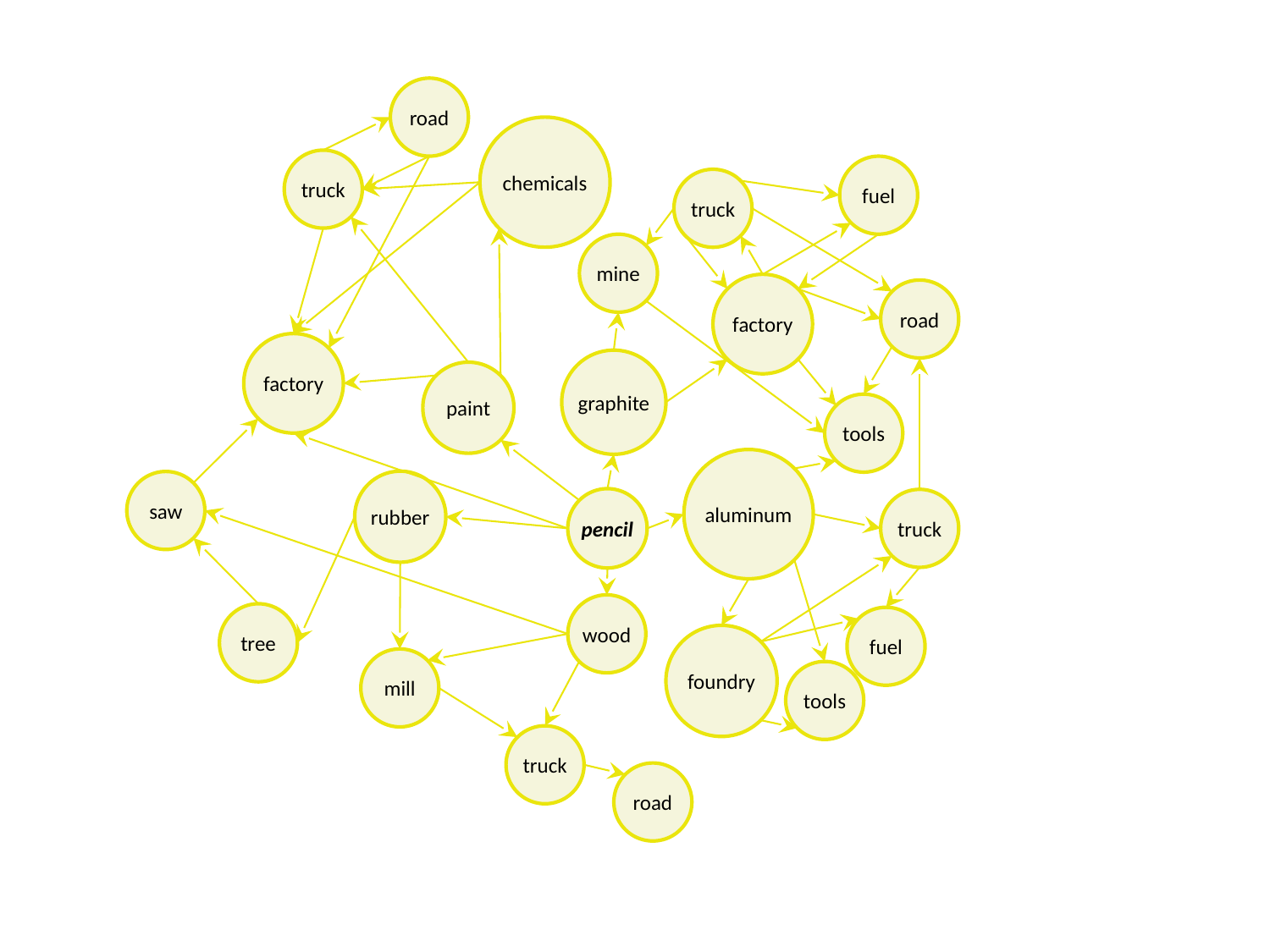

road
chemicals
truck
fuel
truck
mine
factory
road
factory
graphite
paint
tools
aluminum
rubber
saw
pencil
truck
wood
tree
fuel
foundry
mill
tools
truck
road